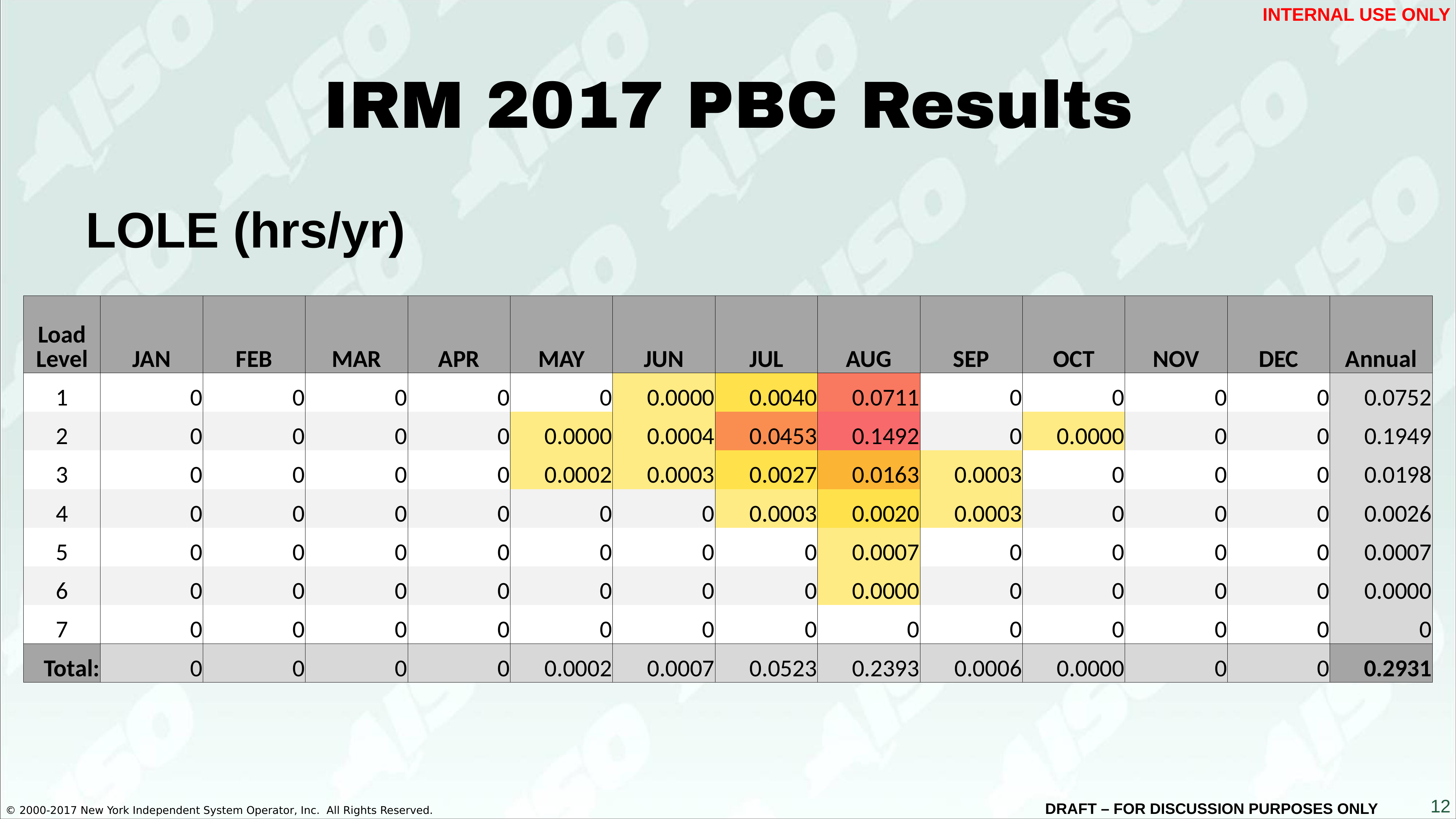

INTERNAL USE ONLY
# IRM 2017 PBC Results
LOLE (hrs/yr)
| Load Level | JAN | FEB | MAR | APR | MAY | JUN | JUL | AUG | SEP | OCT | NOV | DEC | Annual |
| --- | --- | --- | --- | --- | --- | --- | --- | --- | --- | --- | --- | --- | --- |
| 1 | 0 | 0 | 0 | 0 | 0 | 0.0000 | 0.0040 | 0.0711 | 0 | 0 | 0 | 0 | 0.0752 |
| 2 | 0 | 0 | 0 | 0 | 0.0000 | 0.0004 | 0.0453 | 0.1492 | 0 | 0.0000 | 0 | 0 | 0.1949 |
| 3 | 0 | 0 | 0 | 0 | 0.0002 | 0.0003 | 0.0027 | 0.0163 | 0.0003 | 0 | 0 | 0 | 0.0198 |
| 4 | 0 | 0 | 0 | 0 | 0 | 0 | 0.0003 | 0.0020 | 0.0003 | 0 | 0 | 0 | 0.0026 |
| 5 | 0 | 0 | 0 | 0 | 0 | 0 | 0 | 0.0007 | 0 | 0 | 0 | 0 | 0.0007 |
| 6 | 0 | 0 | 0 | 0 | 0 | 0 | 0 | 0.0000 | 0 | 0 | 0 | 0 | 0.0000 |
| 7 | 0 | 0 | 0 | 0 | 0 | 0 | 0 | 0 | 0 | 0 | 0 | 0 | 0 |
| Total: | 0 | 0 | 0 | 0 | 0.0002 | 0.0007 | 0.0523 | 0.2393 | 0.0006 | 0.0000 | 0 | 0 | 0.2931 |